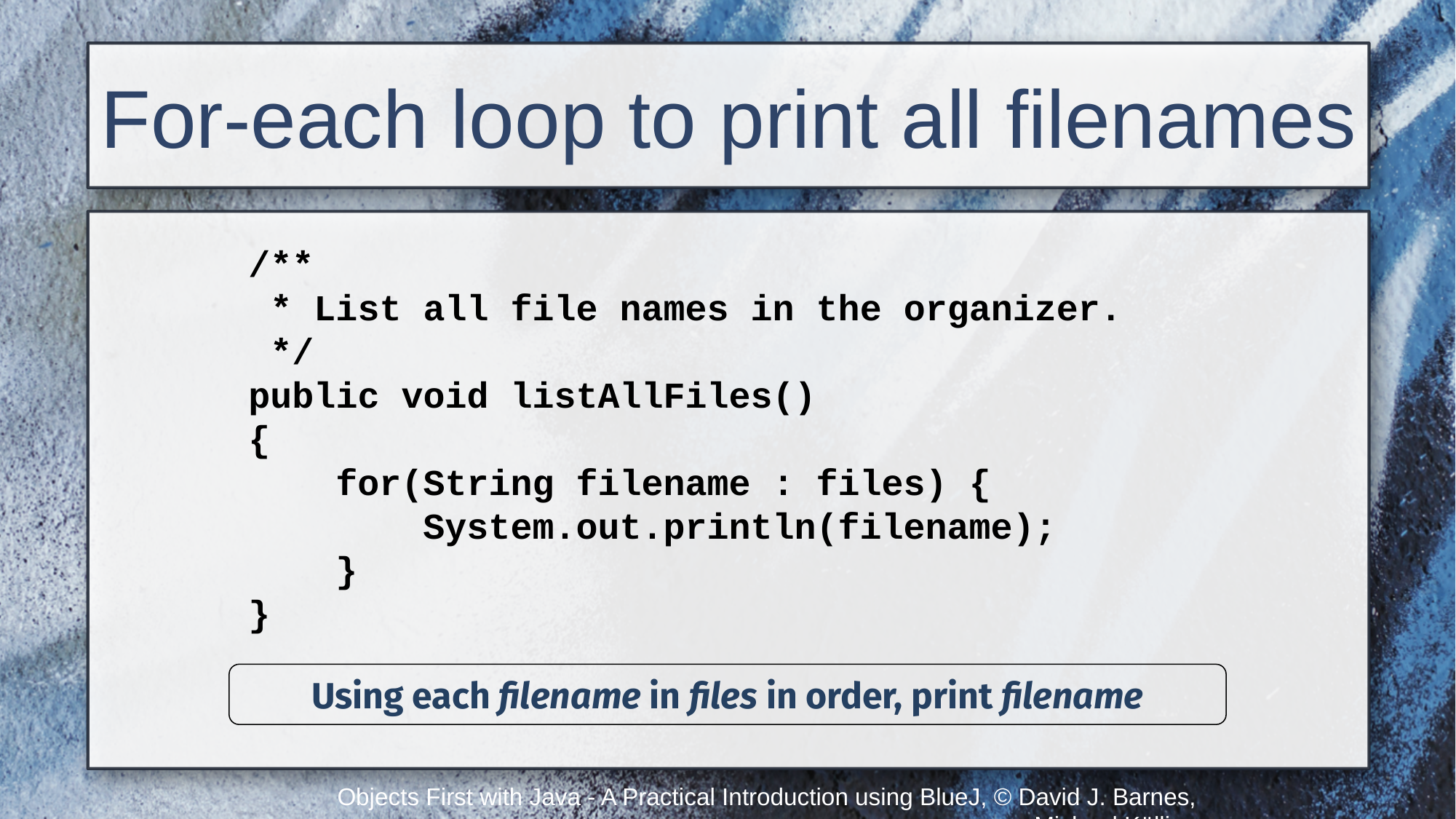

# For-each loop to print all filenames
/**
 * List all file names in the organizer.
 */
public void listAllFiles()
{
    for(String filename : files) {
        System.out.println(filename);
    }
}
Using each filename in files in order, print filename